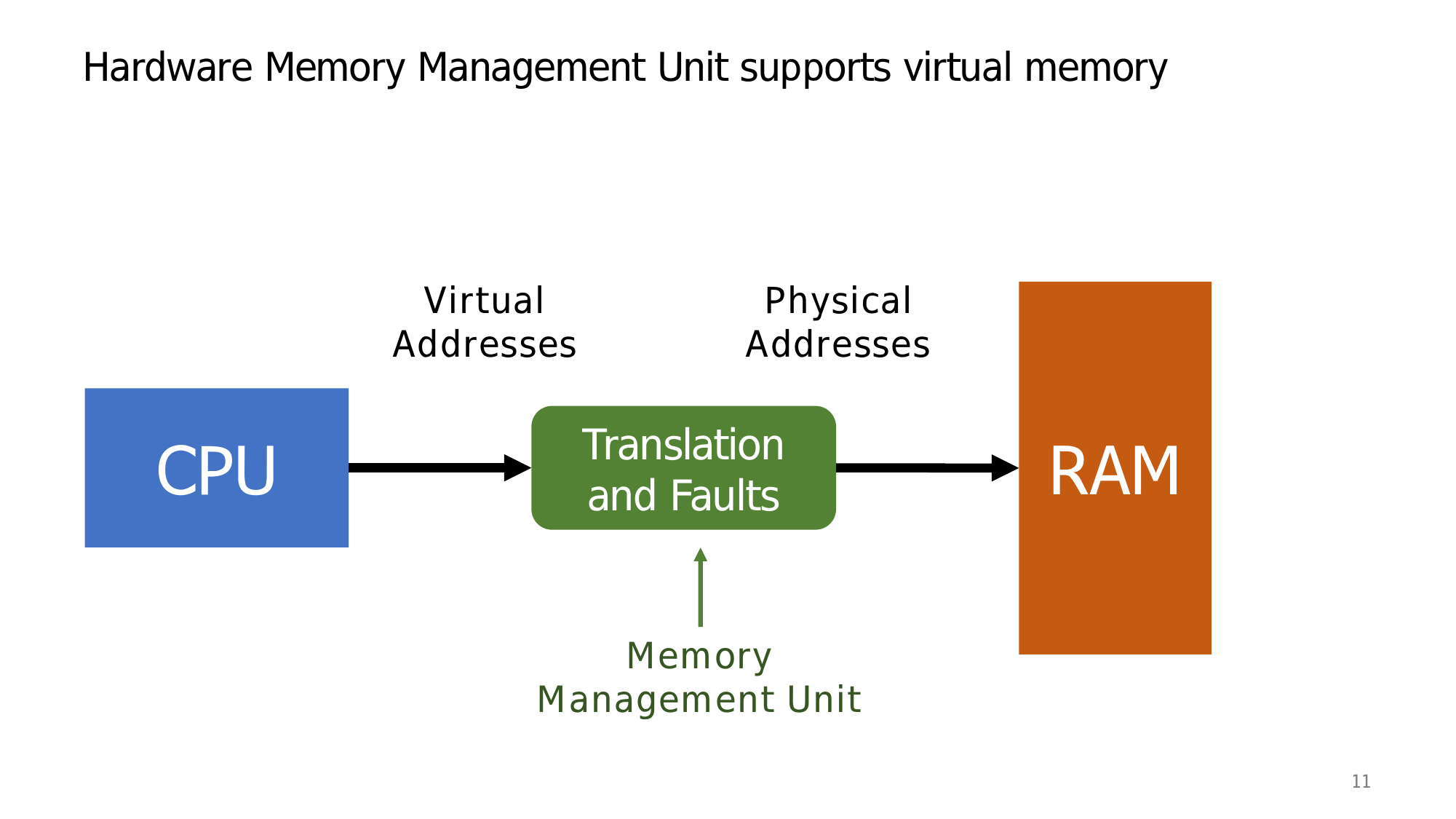

# Hardware Memory Management Unit supports virtual memory
Virtual
Addresses
Physical
Addresses
RAM
CPU
Translation and Faults
Memory Management Unit
11